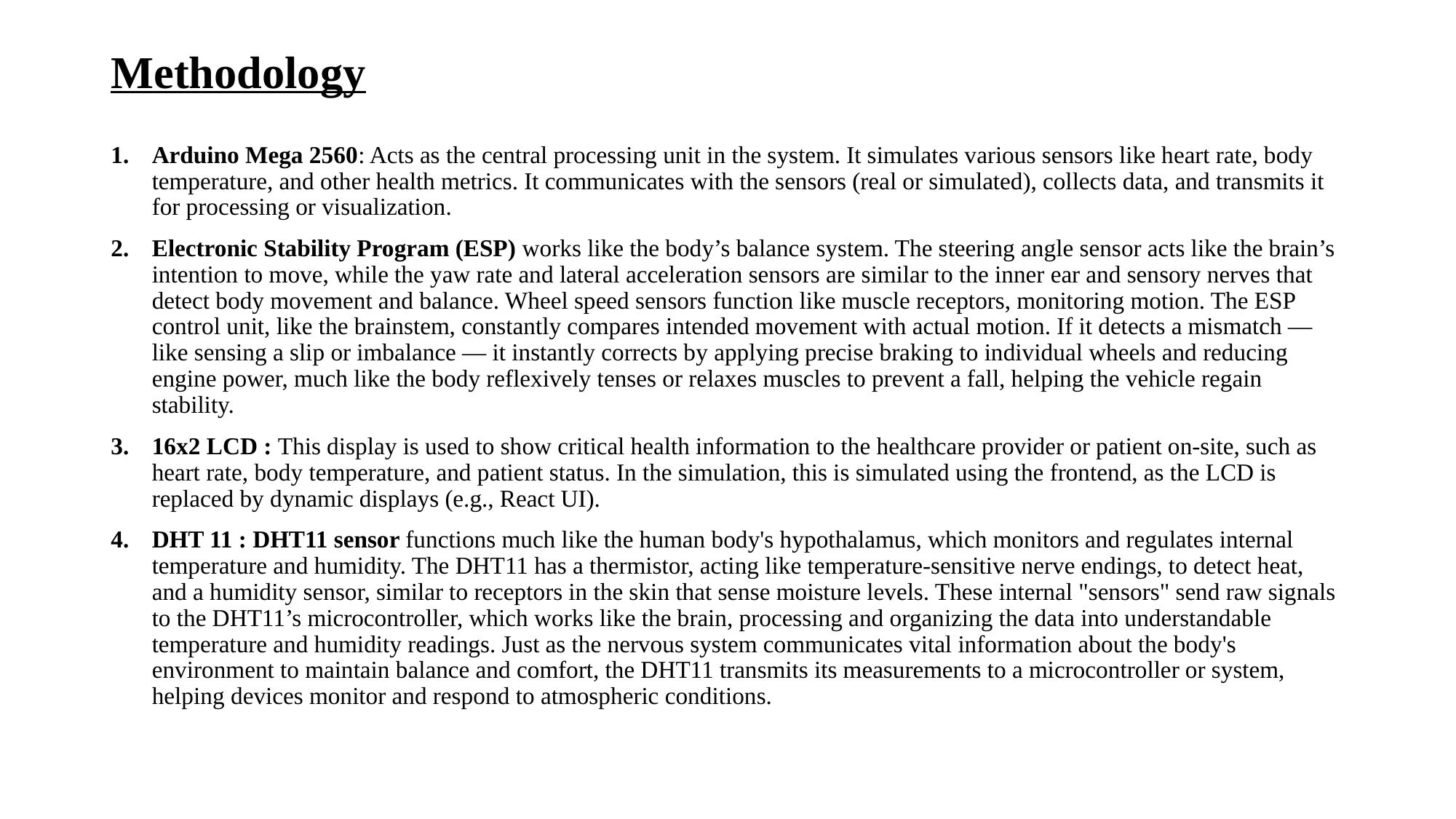

Methodology
Arduino Mega 2560: Acts as the central processing unit in the system. It simulates various sensors like heart rate, body temperature, and other health metrics. It communicates with the sensors (real or simulated), collects data, and transmits it for processing or visualization.
Electronic Stability Program (ESP) works like the body’s balance system. The steering angle sensor acts like the brain’s intention to move, while the yaw rate and lateral acceleration sensors are similar to the inner ear and sensory nerves that detect body movement and balance. Wheel speed sensors function like muscle receptors, monitoring motion. The ESP control unit, like the brainstem, constantly compares intended movement with actual motion. If it detects a mismatch — like sensing a slip or imbalance — it instantly corrects by applying precise braking to individual wheels and reducing engine power, much like the body reflexively tenses or relaxes muscles to prevent a fall, helping the vehicle regain stability.
16x2 LCD : This display is used to show critical health information to the healthcare provider or patient on-site, such as heart rate, body temperature, and patient status. In the simulation, this is simulated using the frontend, as the LCD is replaced by dynamic displays (e.g., React UI).
DHT 11 : DHT11 sensor functions much like the human body's hypothalamus, which monitors and regulates internal temperature and humidity. The DHT11 has a thermistor, acting like temperature-sensitive nerve endings, to detect heat, and a humidity sensor, similar to receptors in the skin that sense moisture levels. These internal "sensors" send raw signals to the DHT11’s microcontroller, which works like the brain, processing and organizing the data into understandable temperature and humidity readings. Just as the nervous system communicates vital information about the body's environment to maintain balance and comfort, the DHT11 transmits its measurements to a microcontroller or system, helping devices monitor and respond to atmospheric conditions.